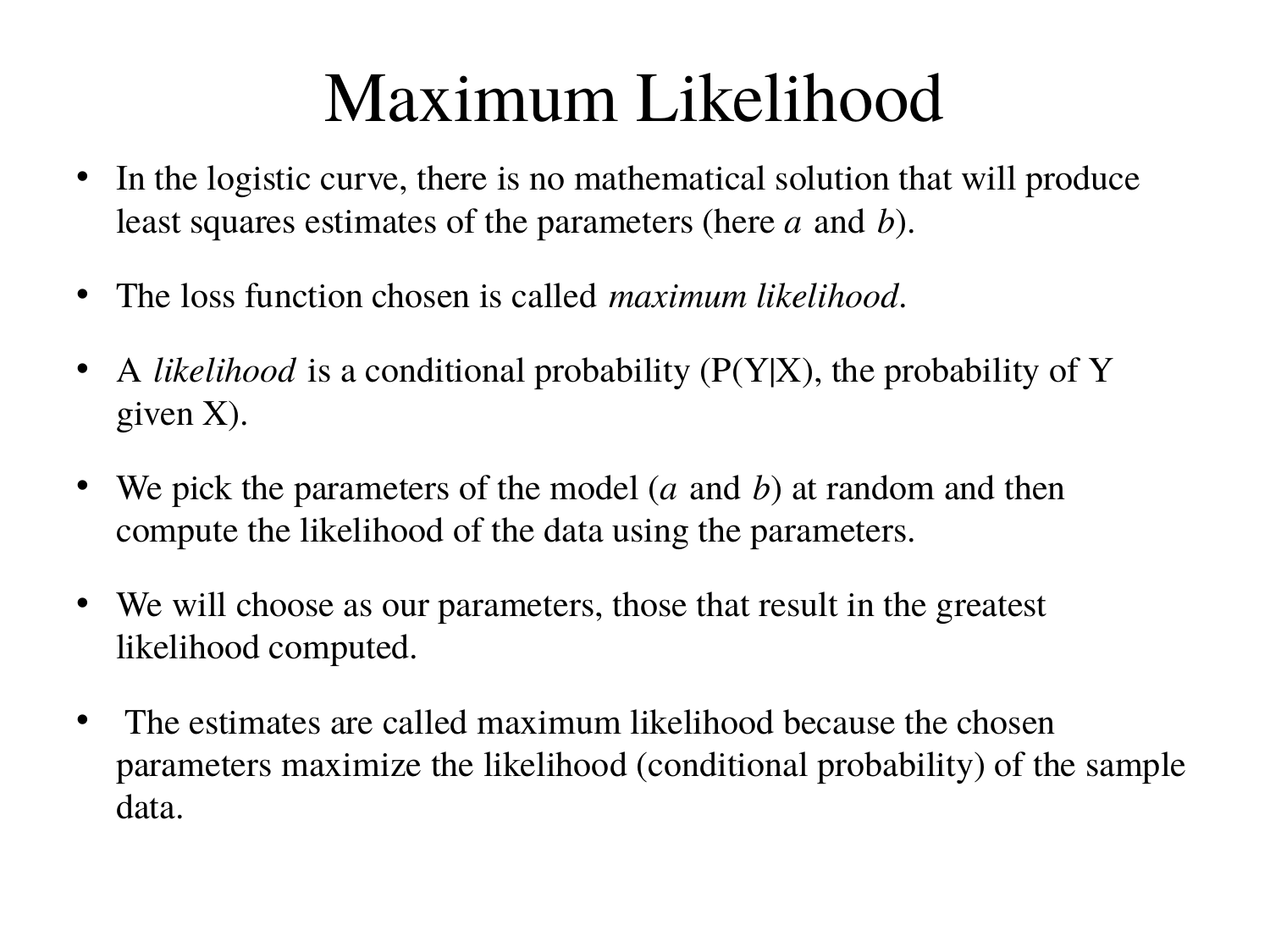

# Maximum Likelihood
In the logistic curve, there is no mathematical solution that will produce least squares estimates of the parameters (here a and b).

The loss function chosen is called maximum likelihood.

A likelihood is a conditional probability (P(Y|X), the probability of Y given X).

We pick the parameters of the model (a and b) at random and then compute the likelihood of the data using the parameters.

We will choose as our parameters, those that result in the greatest likelihood computed.

 The estimates are called maximum likelihood because the chosen parameters maximize the likelihood (conditional probability) of the sample data.